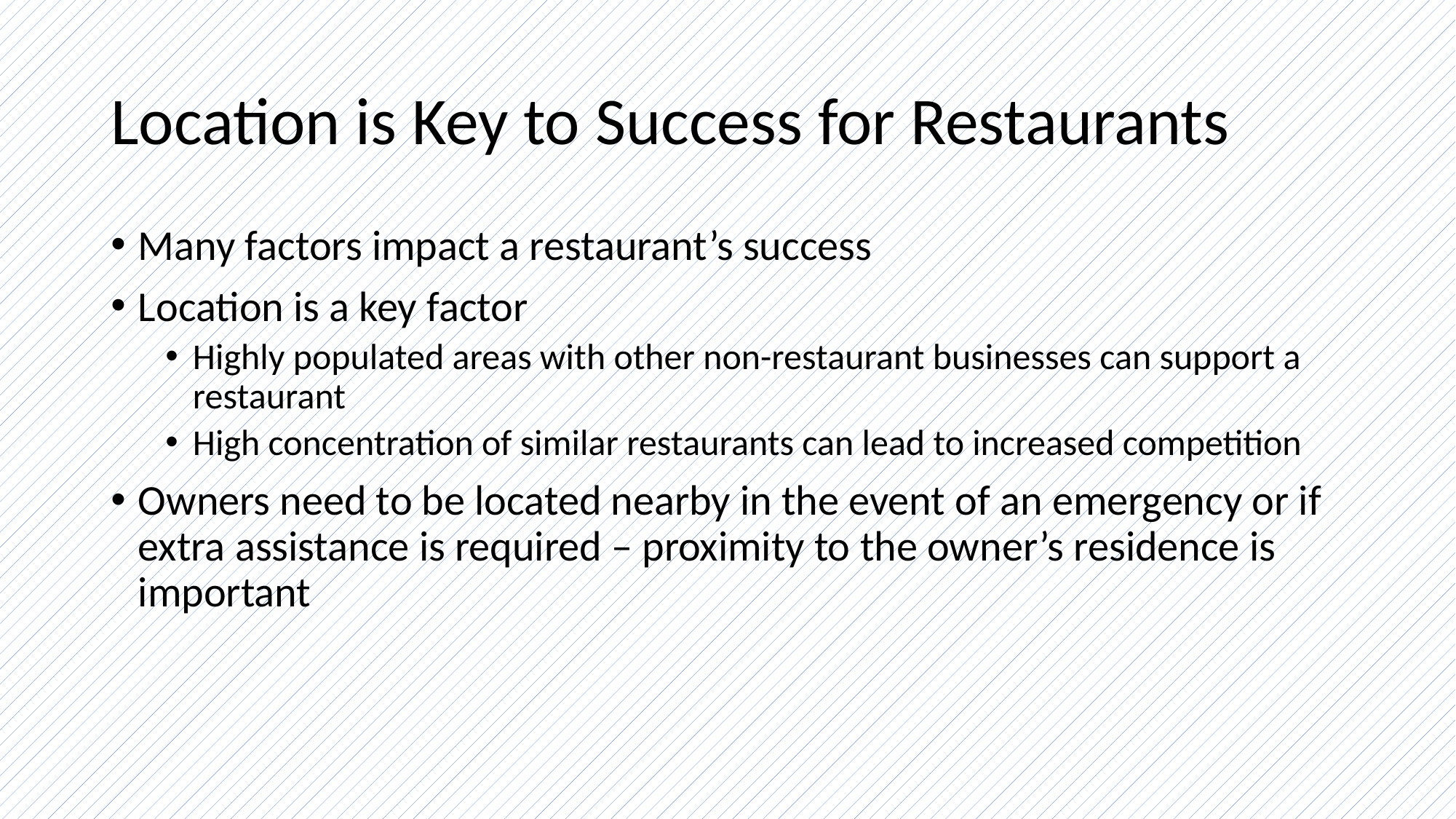

# Location is Key to Success for Restaurants
Many factors impact a restaurant’s success
Location is a key factor
Highly populated areas with other non-restaurant businesses can support a restaurant
High concentration of similar restaurants can lead to increased competition
Owners need to be located nearby in the event of an emergency or if extra assistance is required – proximity to the owner’s residence is important